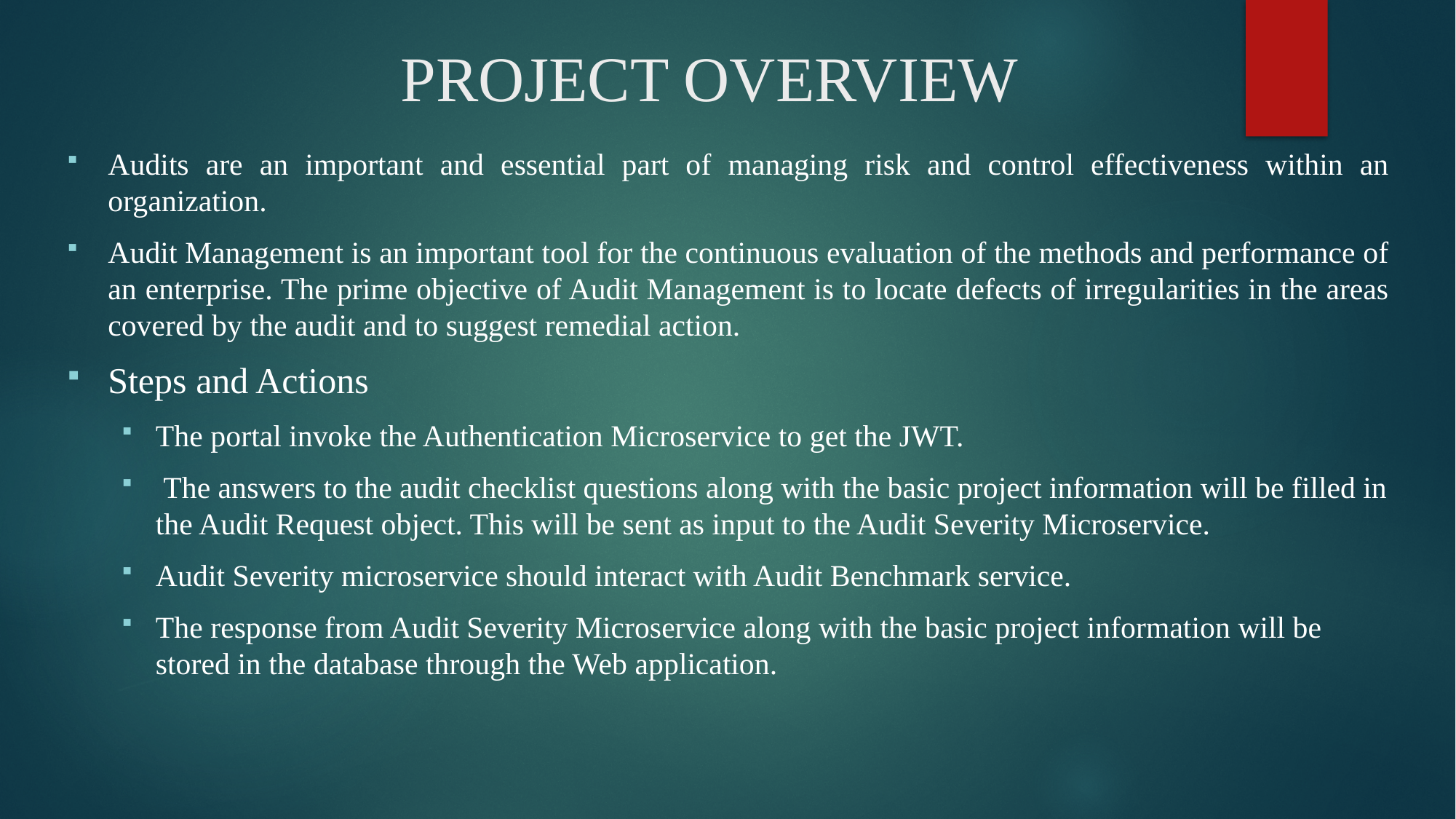

# PROJECT OVERVIEW
Audits are an important and essential part of managing risk and control effectiveness within an organization.
Audit Management is an important tool for the continuous evaluation of the methods and performance of an enterprise. The prime objective of Audit Management is to locate defects of irregularities in the areas covered by the audit and to suggest remedial action.
Steps and Actions
The portal invoke the Authentication Microservice to get the JWT.
 The answers to the audit checklist questions along with the basic project information will be filled in the Audit Request object. This will be sent as input to the Audit Severity Microservice.
Audit Severity microservice should interact with Audit Benchmark service.
The response from Audit Severity Microservice along with the basic project information will be stored in the database through the Web application.